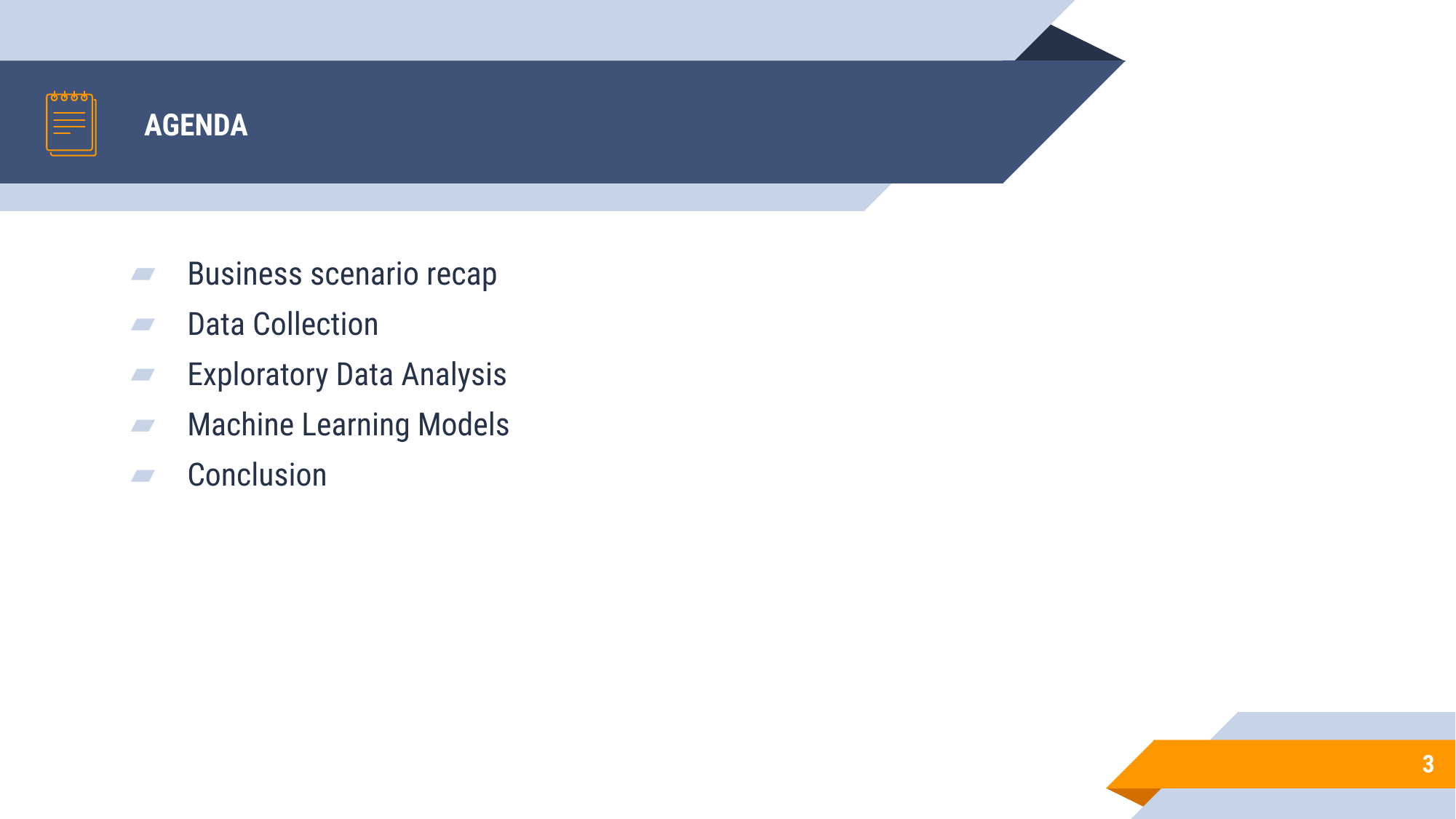

# AGENDA

Business scenario recap
Data Collection
Exploratory Data Analysis
Machine Learning Models
Conclusion
3